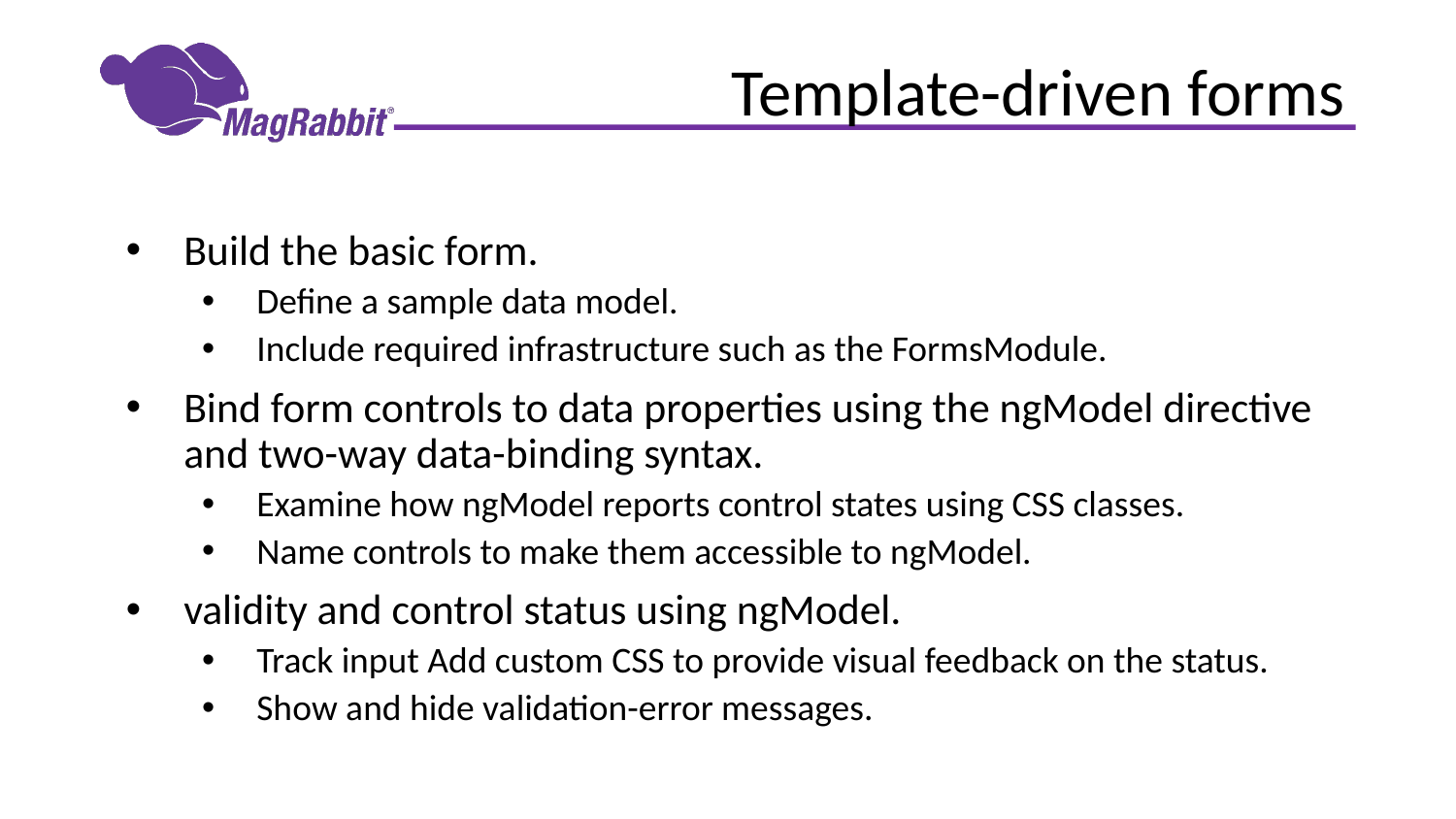

# Template-driven forms
Build the basic form.
Define a sample data model.
Include required infrastructure such as the FormsModule.
Bind form controls to data properties using the ngModel directive and two-way data-binding syntax.
Examine how ngModel reports control states using CSS classes.
Name controls to make them accessible to ngModel.
validity and control status using ngModel.
Track input Add custom CSS to provide visual feedback on the status.
Show and hide validation-error messages.